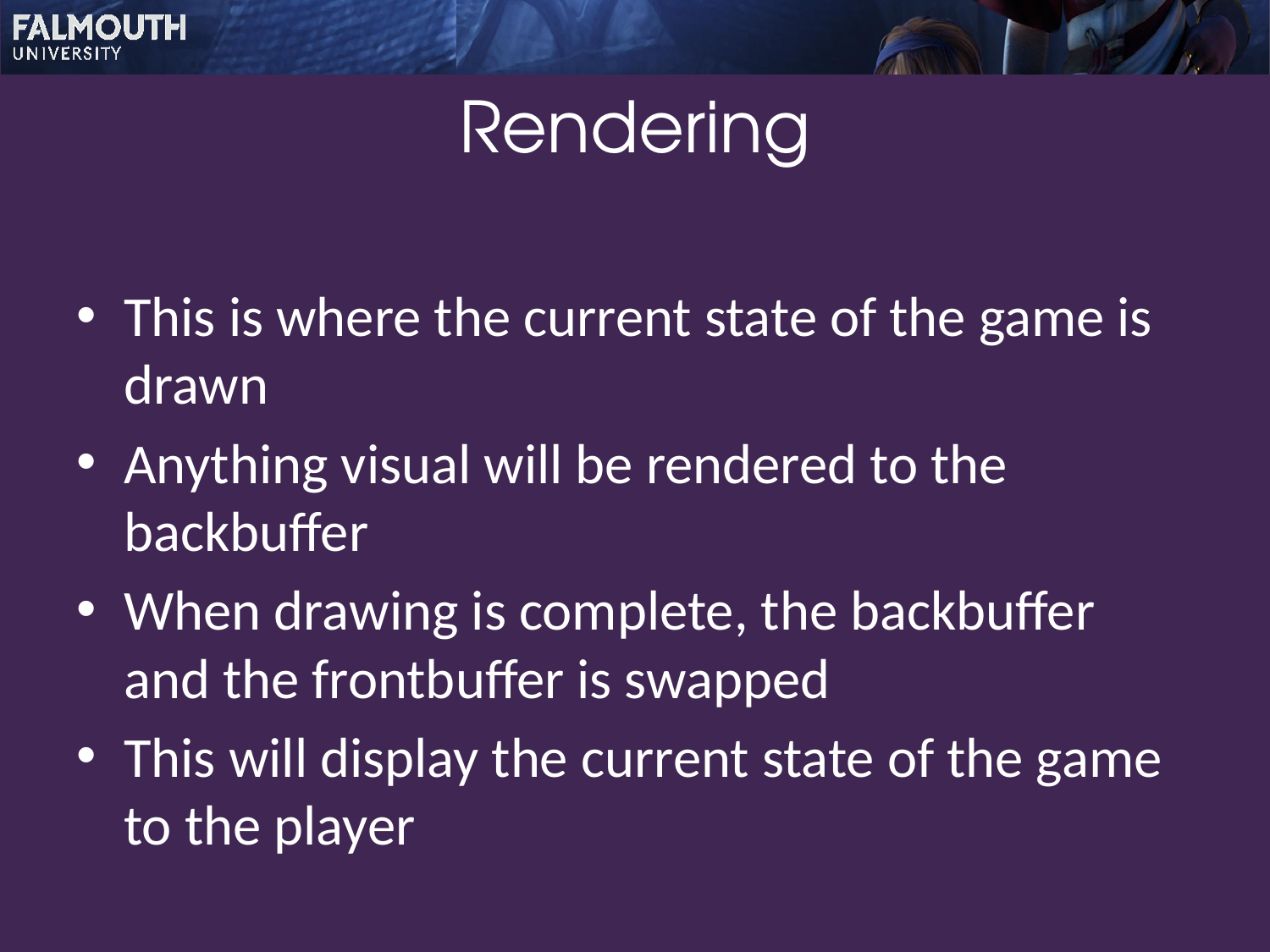

# Rendering
This is where the current state of the game is drawn
Anything visual will be rendered to the backbuffer
When drawing is complete, the backbuffer and the frontbuffer is swapped
This will display the current state of the game to the player